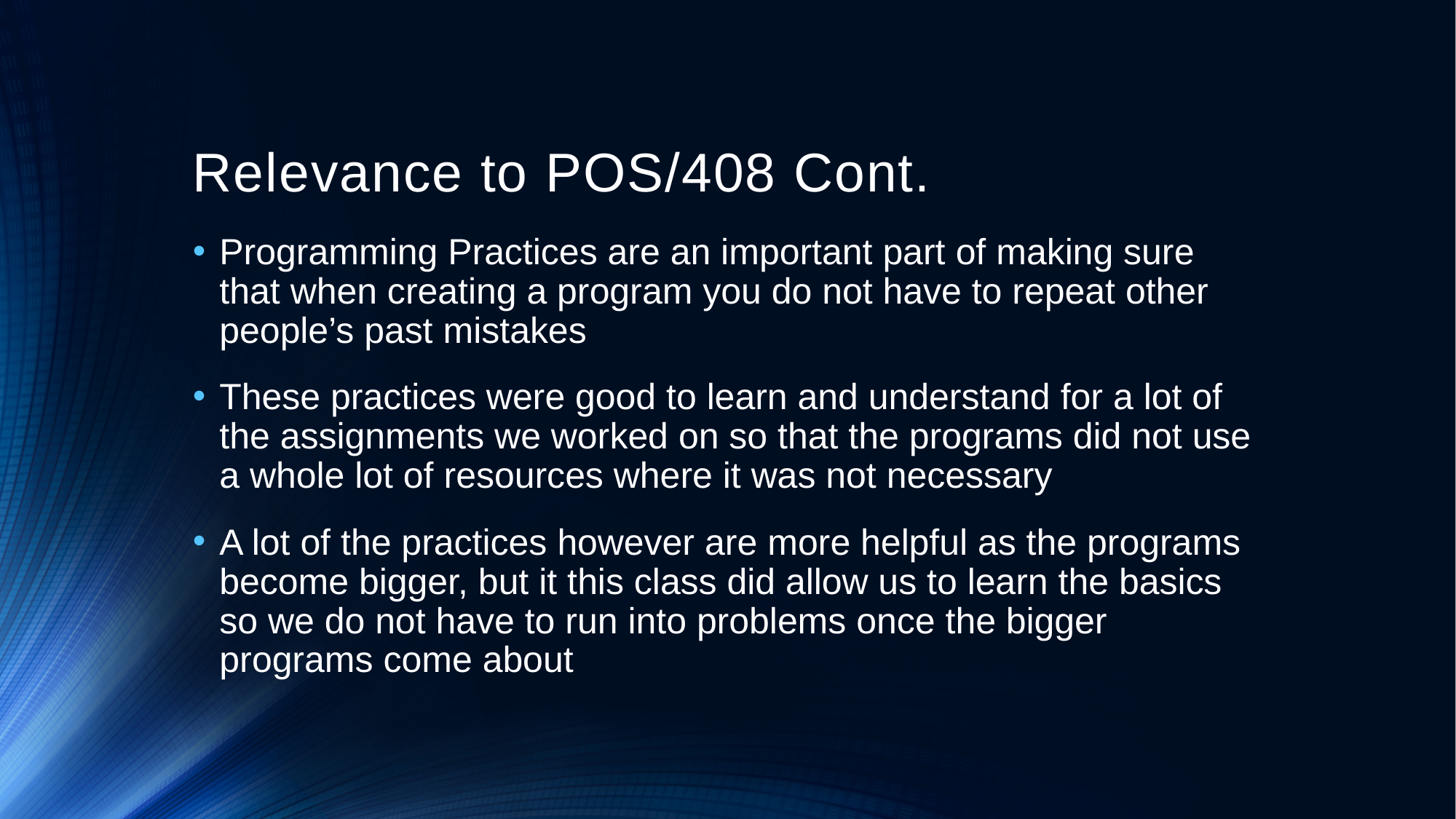

# Relevance to POS/408 Cont.
Programming Practices are an important part of making sure that when creating a program you do not have to repeat other people’s past mistakes
These practices were good to learn and understand for a lot of the assignments we worked on so that the programs did not use a whole lot of resources where it was not necessary
A lot of the practices however are more helpful as the programs become bigger, but it this class did allow us to learn the basics so we do not have to run into problems once the bigger programs come about